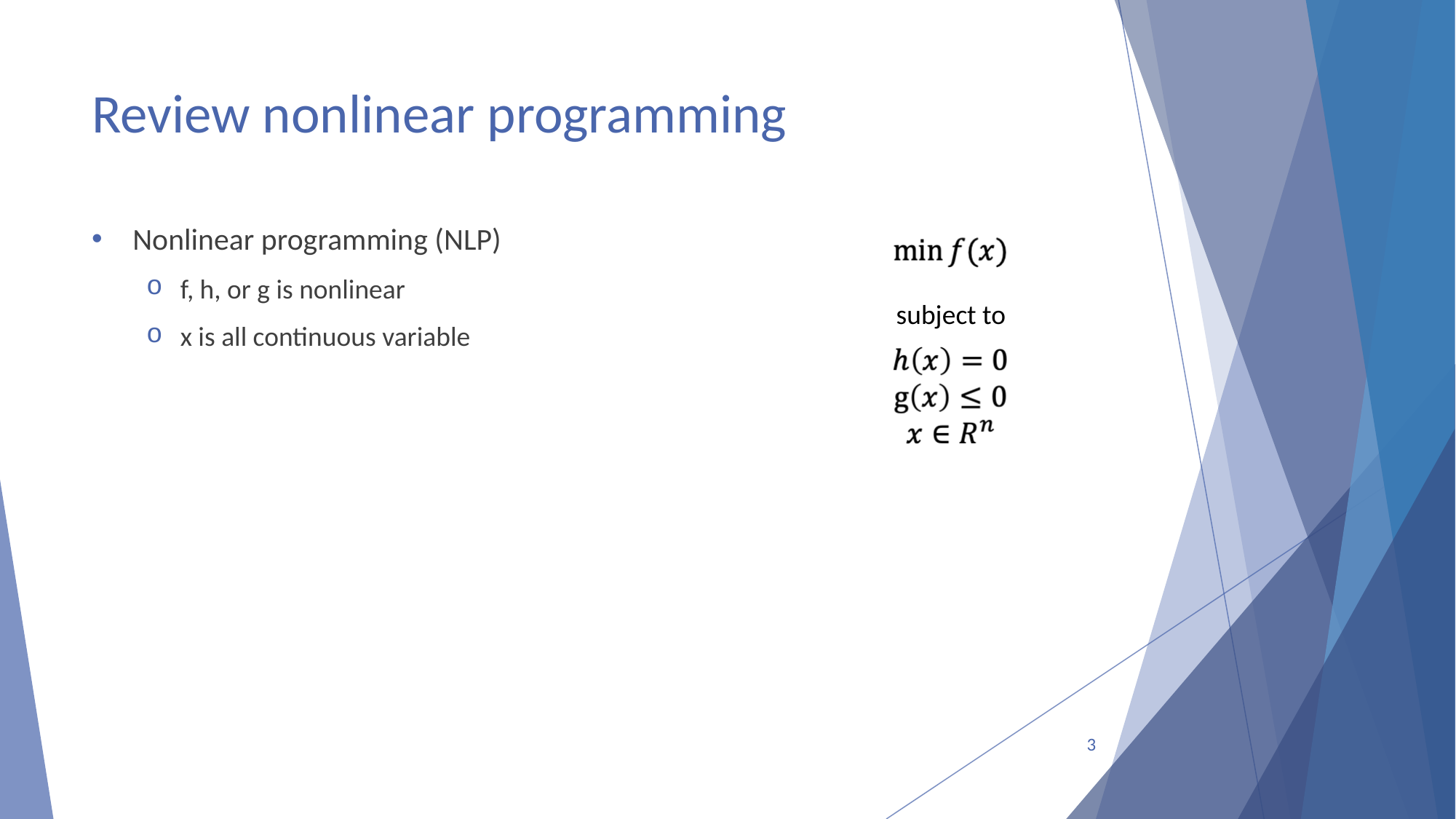

# Review nonlinear programming
Nonlinear programming (NLP)
f, h, or g is nonlinear
x is all continuous variable

subject to

3